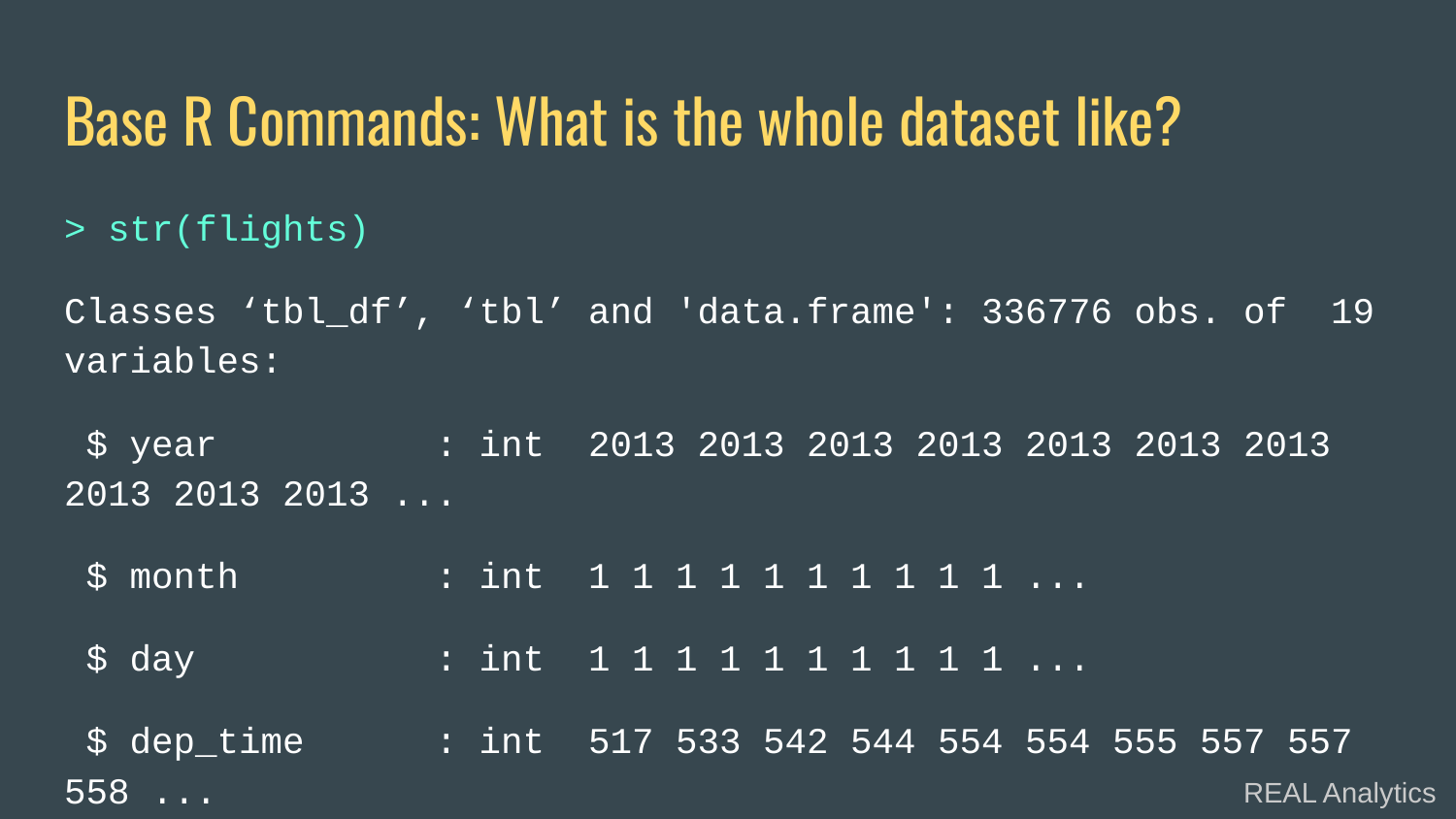

# Base R Commands: What is the whole dataset like?
> str(flights)
Classes ‘tbl_df’, ‘tbl’ and 'data.frame': 336776 obs. of  19 variables:
 $ year          : int  2013 2013 2013 2013 2013 2013 2013 2013 2013 2013 ...
 $ month         : int  1 1 1 1 1 1 1 1 1 1 ...
 $ day           : int  1 1 1 1 1 1 1 1 1 1 ...
 $ dep_time      : int  517 533 542 544 554 554 555 557 557 558 ...

REAL Analytics